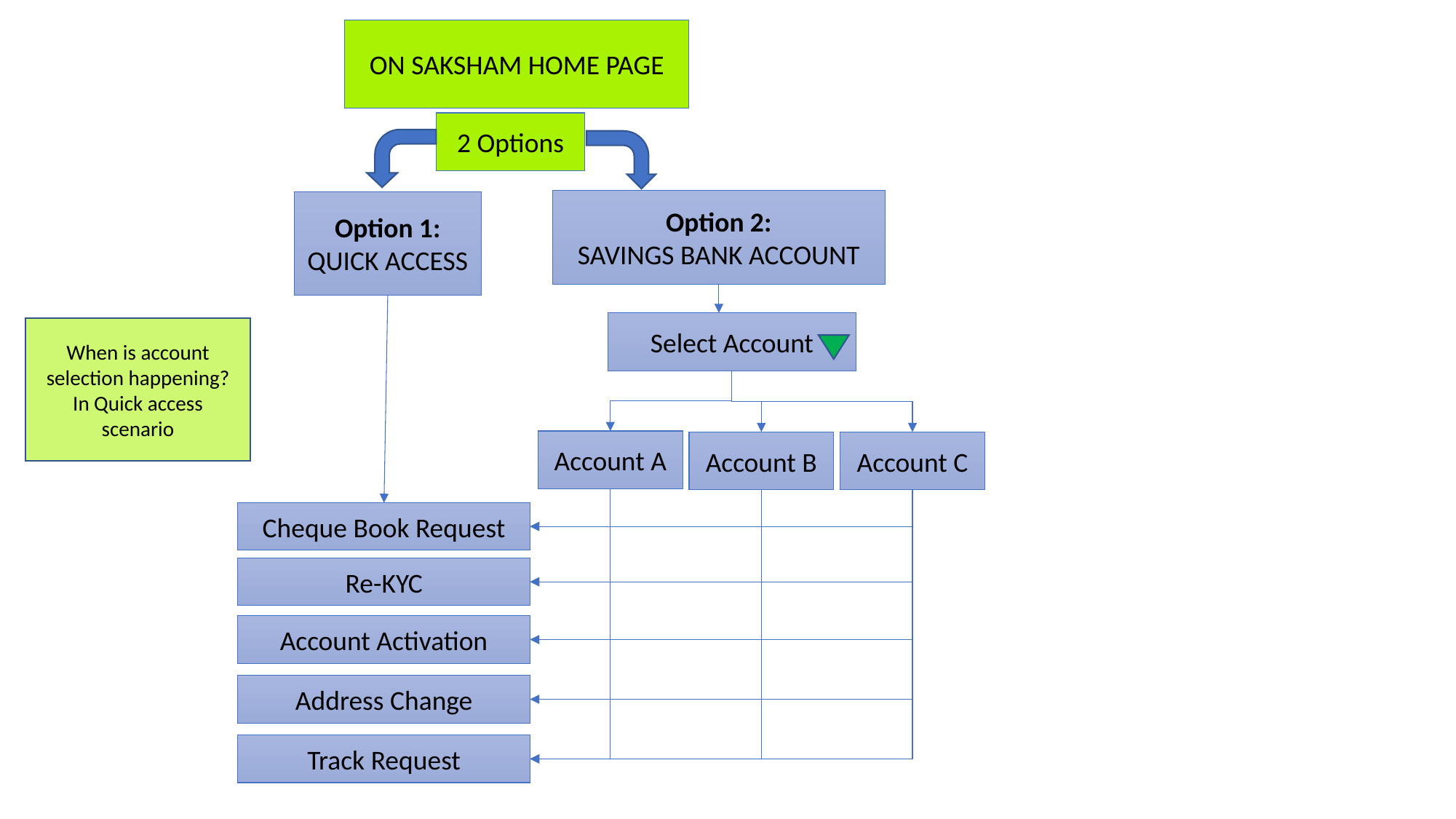

ON SAKSHAM HOME PAGE
2 Options

Option 2:
SAVINGS BANK ACCOUNT
Option 1:
QUICK ACCESS
Select Account
When is account selection happening? In Quick access scenario

Account A
Account B
Account C
Cheque Book Request
Re-KYC
Account Activation
Address Change
Track Request